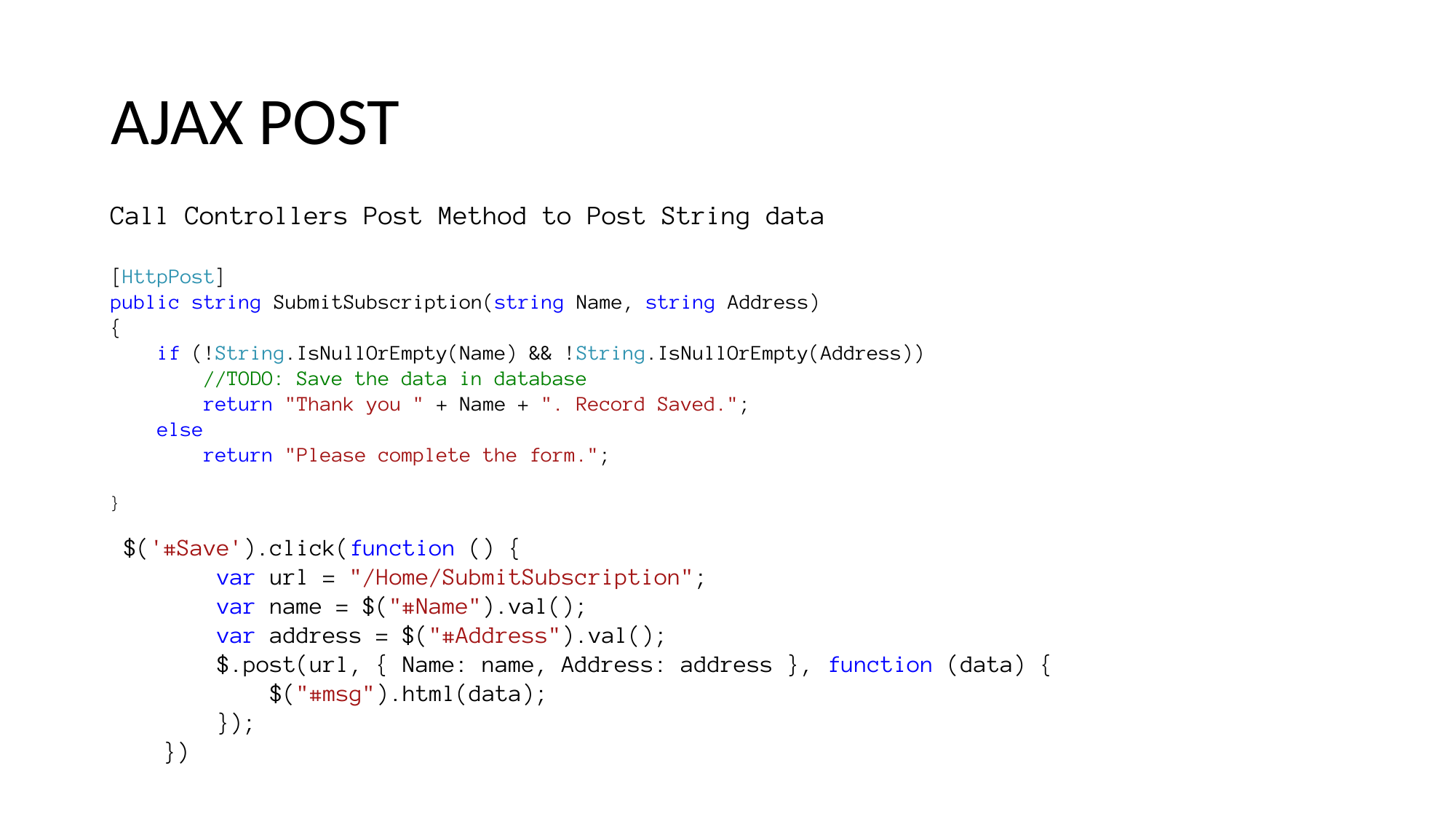

# AJAX POST
Call Controllers Post Method to Post String data

[HttpPost]
public string SubmitSubscription(string Name, string Address)
{
    if (!String.IsNullOrEmpty(Name) && !String.IsNullOrEmpty(Address))
        //TODO: Save the data in database
        return "Thank you " + Name + ". Record Saved.";
    else
        return "Please complete the form.";

}

 $('#Save').click(function () {
        var url = "/Home/SubmitSubscription";
        var name = $("#Name").val();
        var address = $("#Address").val();
        $.post(url, { Name: name, Address: address }, function (data) {
            $("#msg").html(data);
        });
    })